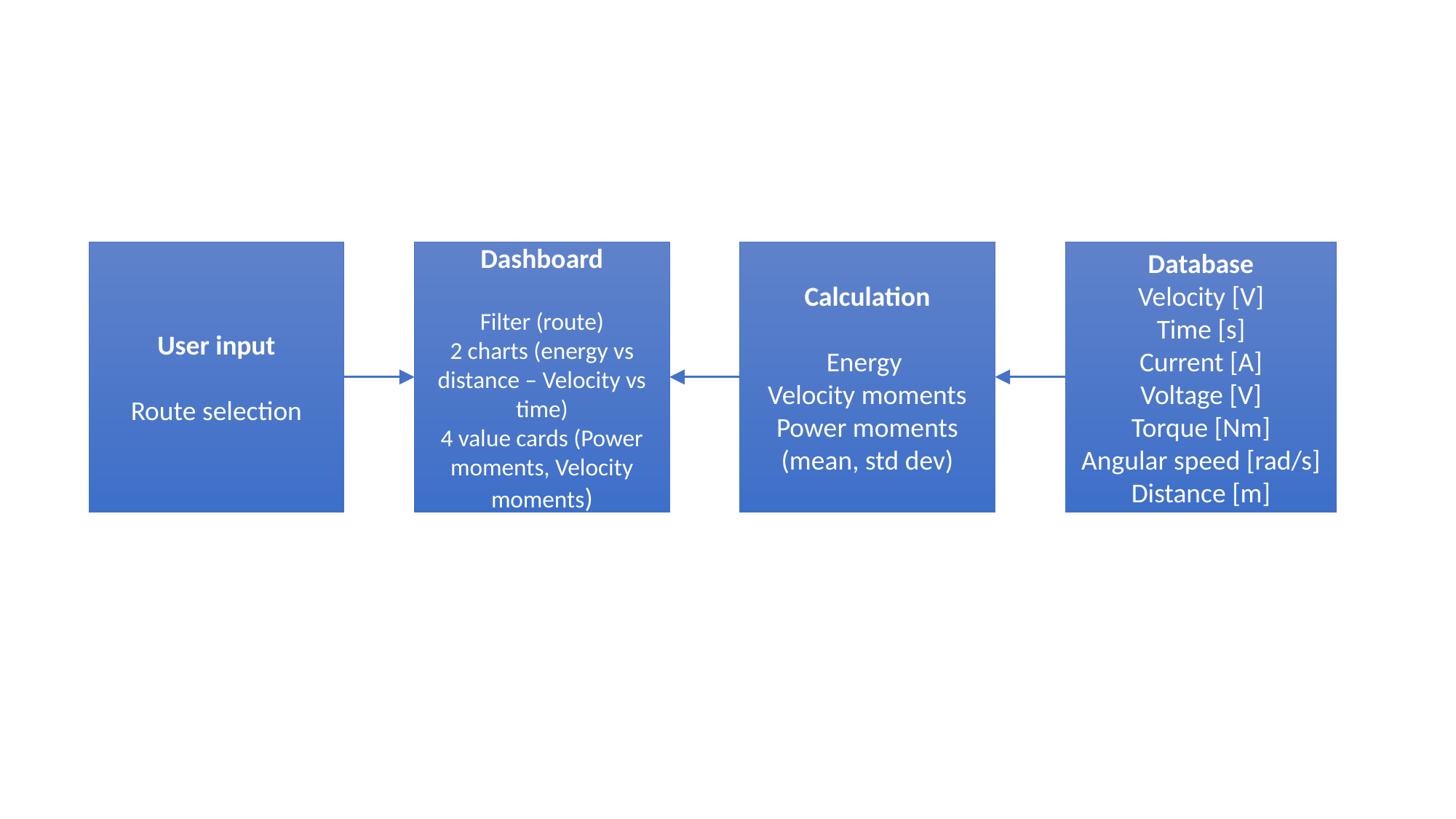

Database
Velocity [V]
Time [s]
Current [A]
Voltage [V]
Torque [Nm]
Angular speed [rad/s]
Distance [m]
Dashboard

Filter (route)
2 charts (energy vs distance – Velocity vs time)
4 value cards (Power moments, Velocity moments)
Calculation

Energy
Velocity moments
Power moments (mean, std dev)
User input

Route selection